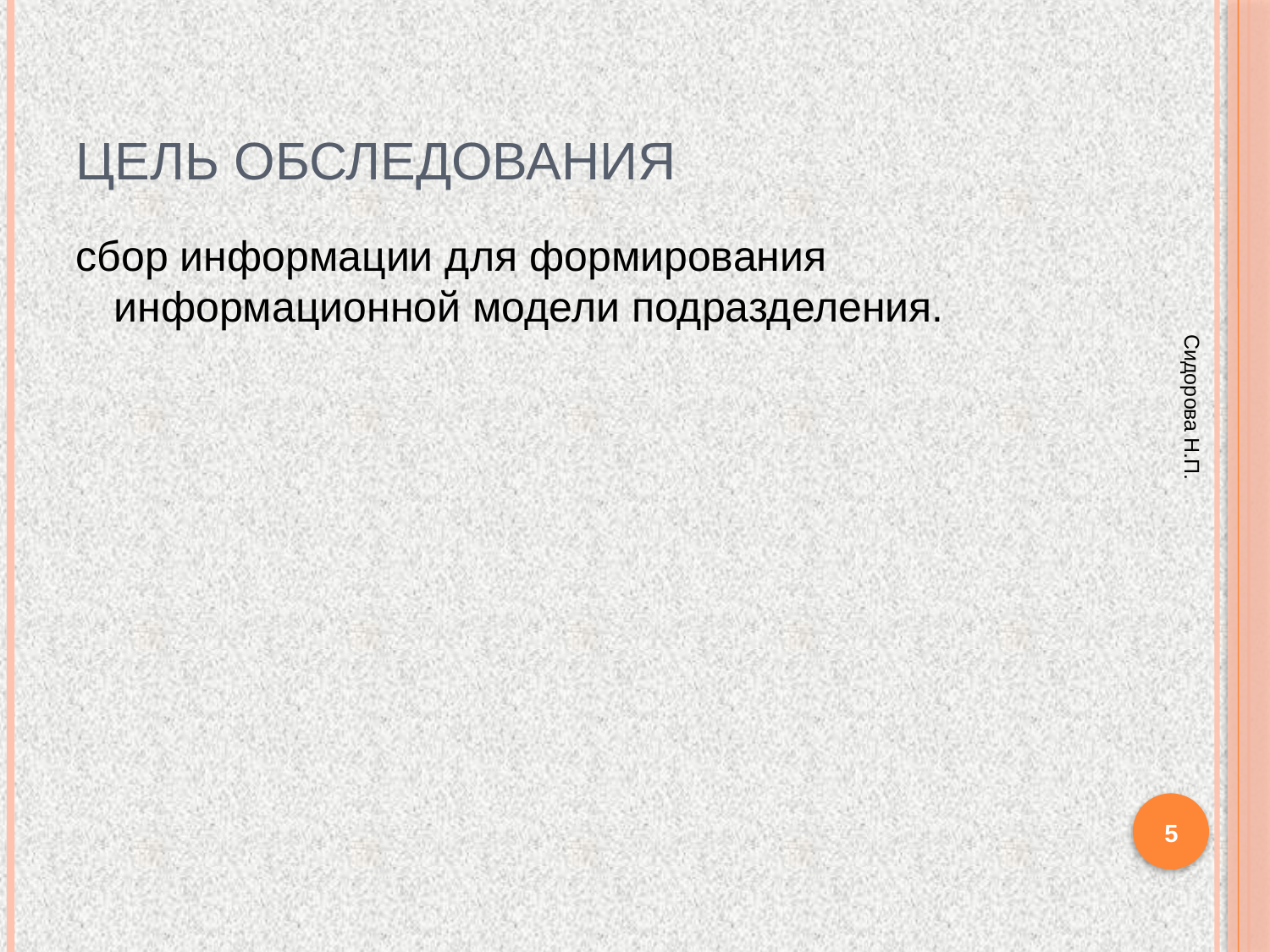

# Цель обследования
сбор информации для формирования информационной модели подразделения.
Сидорова Н.П.
5